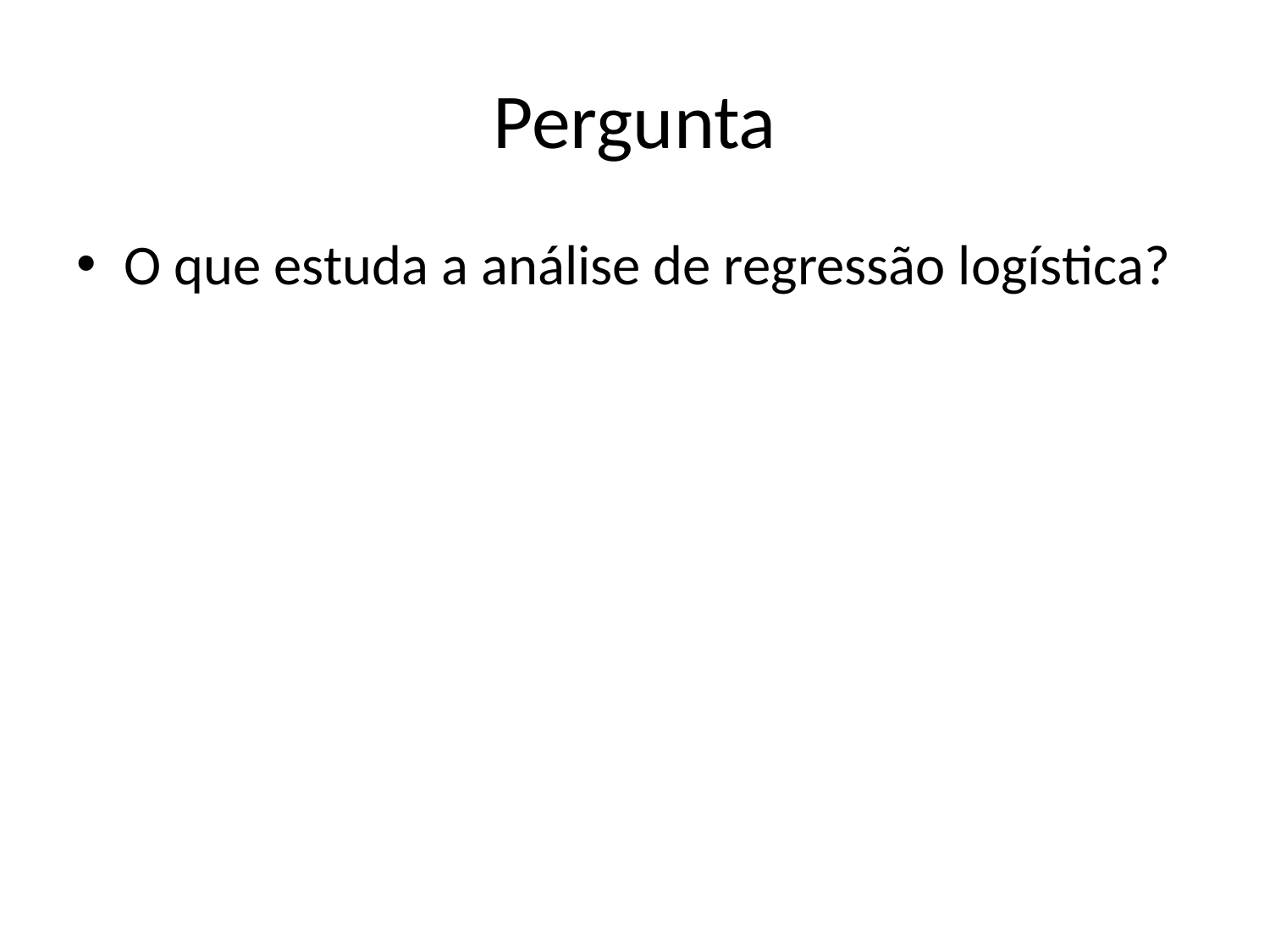

# Pergunta
O que estuda a análise de regressão logística?